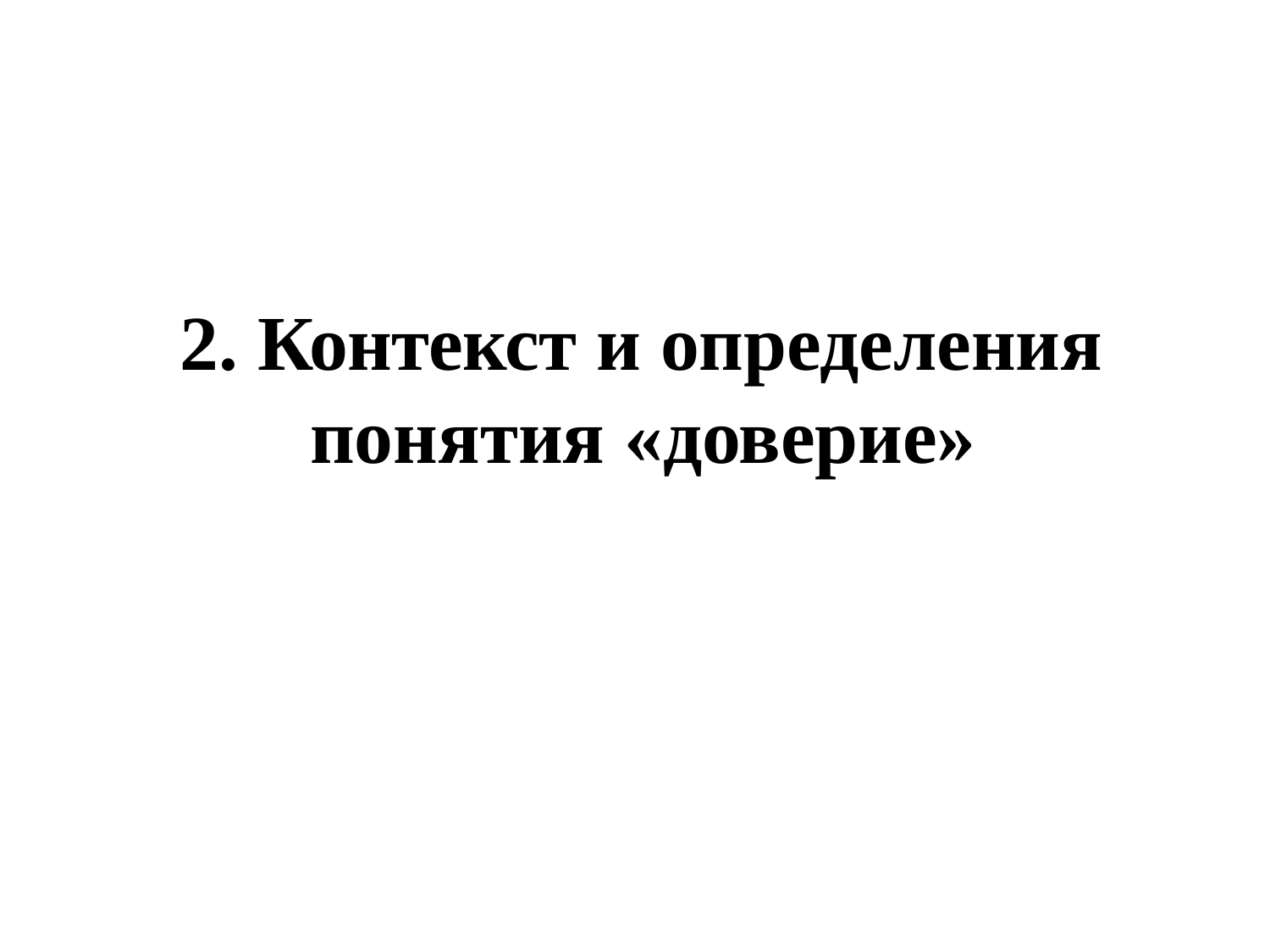

# 2. Контекст и определения понятия «доверие»